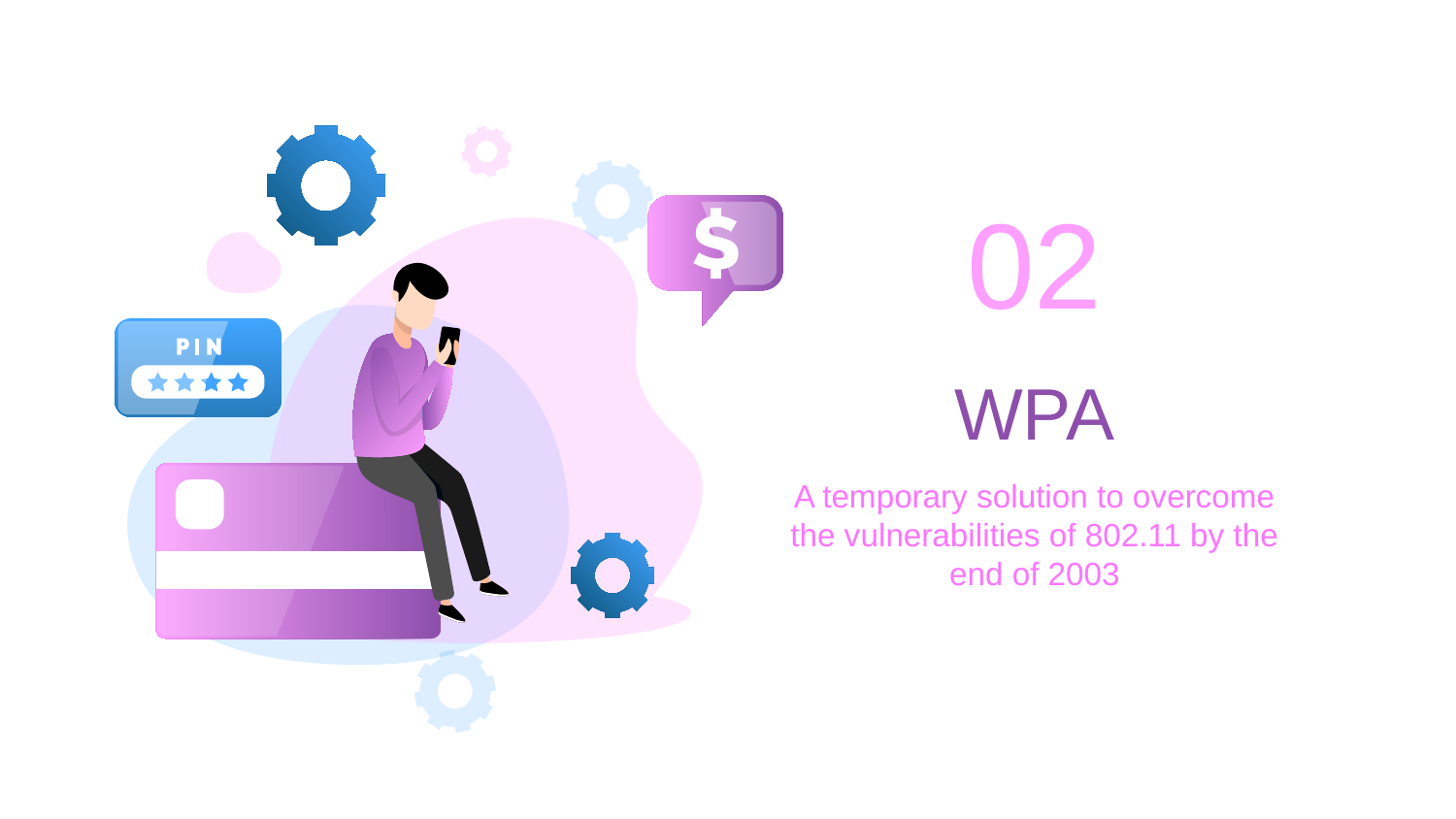

02

# WPA
A temporary solution to overcome the vulnerabilities of 802.11 by the end of 2003